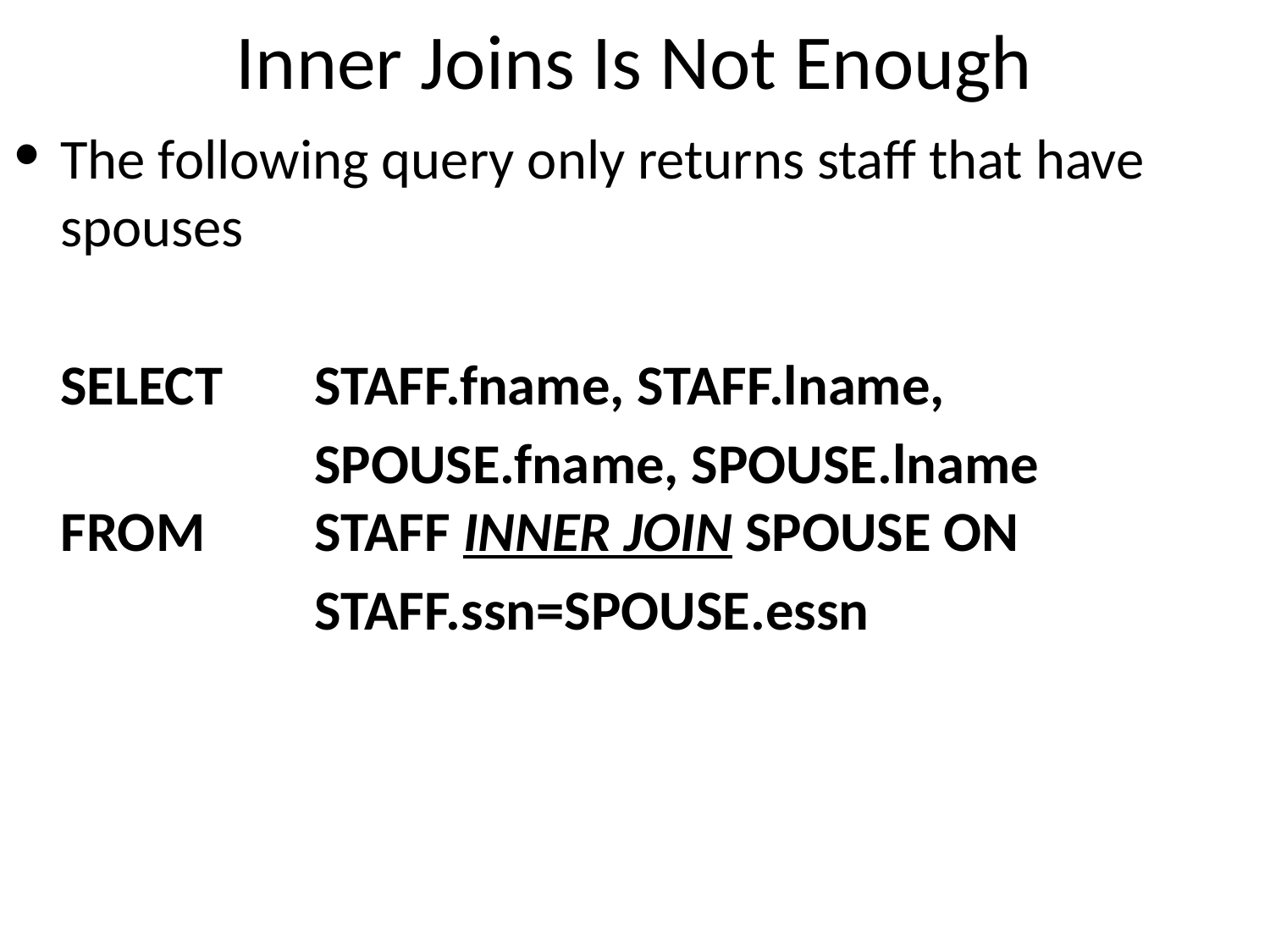

# Inner Joins Is Not Enough
The following query only returns staff that have spouses

	SELECT	STAFF.fname, STAFF.lname,
			SPOUSE.fname, SPOUSE.lname
FROM	STAFF INNER JOIN SPOUSE ON
			STAFF.ssn=SPOUSE.essn